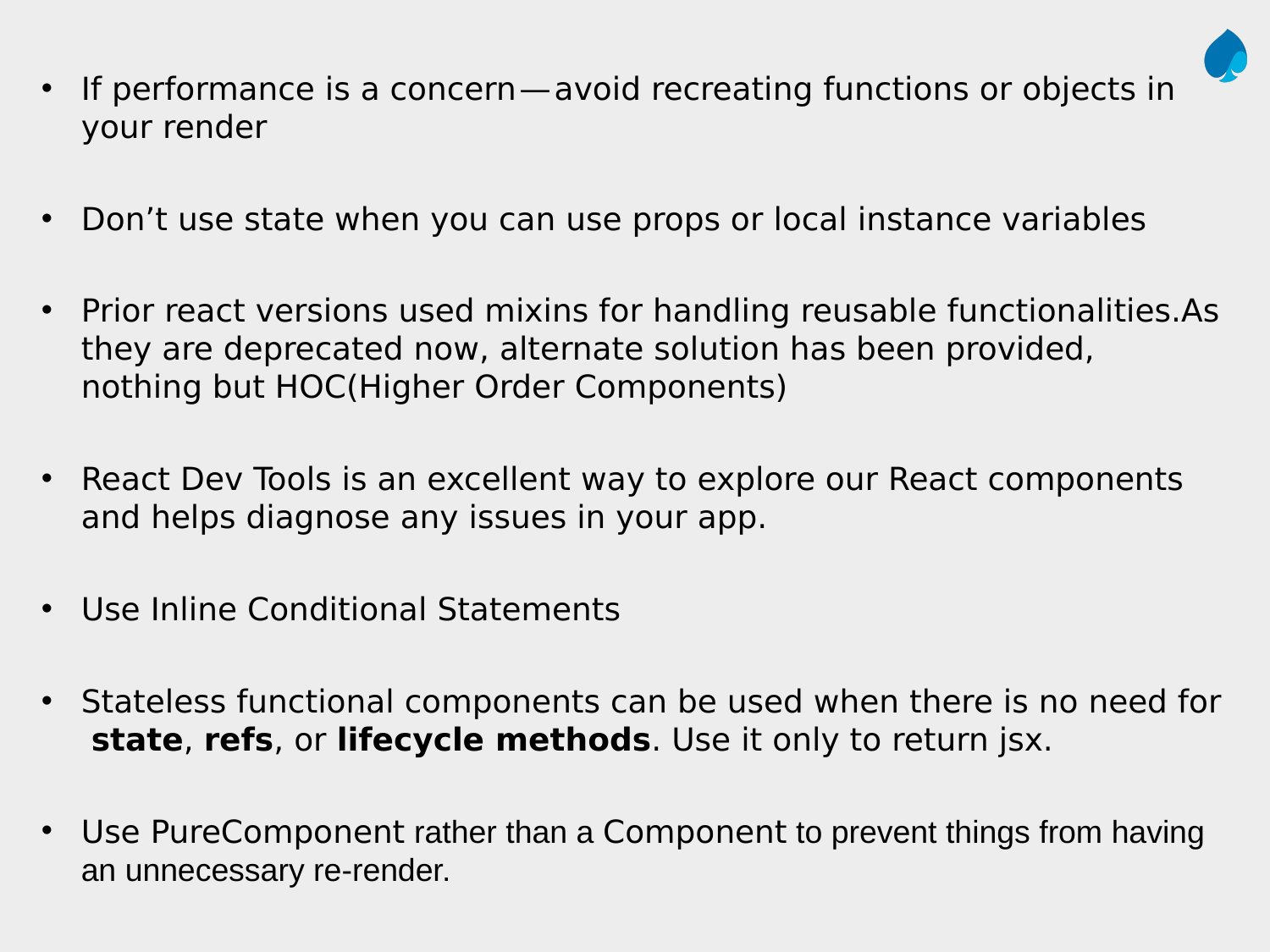

If performance is a concern — avoid recreating functions or objects in your render

Don’t use state when you can use props or local instance variables

Prior react versions used mixins for handling reusable functionalities.As they are deprecated now, alternate solution has been provided, nothing but HOC(Higher Order Components)

React Dev Tools is an excellent way to explore our React components and helps diagnose any issues in your app.

Use Inline Conditional Statements

Stateless functional components can be used when there is no need for  state, refs, or lifecycle methods. Use it only to return jsx.

Use PureComponent rather than a Component to prevent things from having an unnecessary re-render.